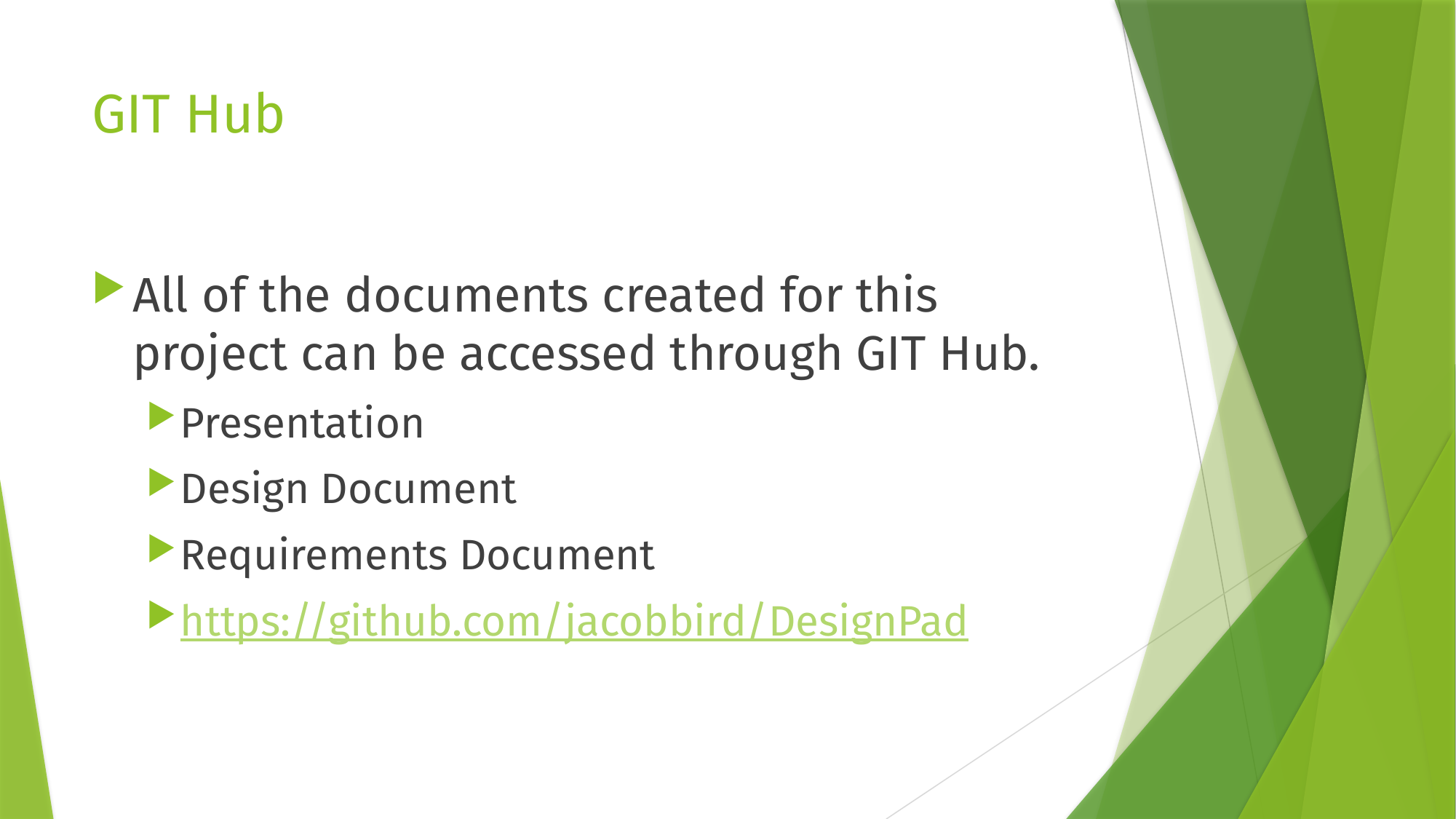

# GIT Hub
All of the documents created for this project can be accessed through GIT Hub.
Presentation
Design Document
Requirements Document
https://github.com/jacobbird/DesignPad